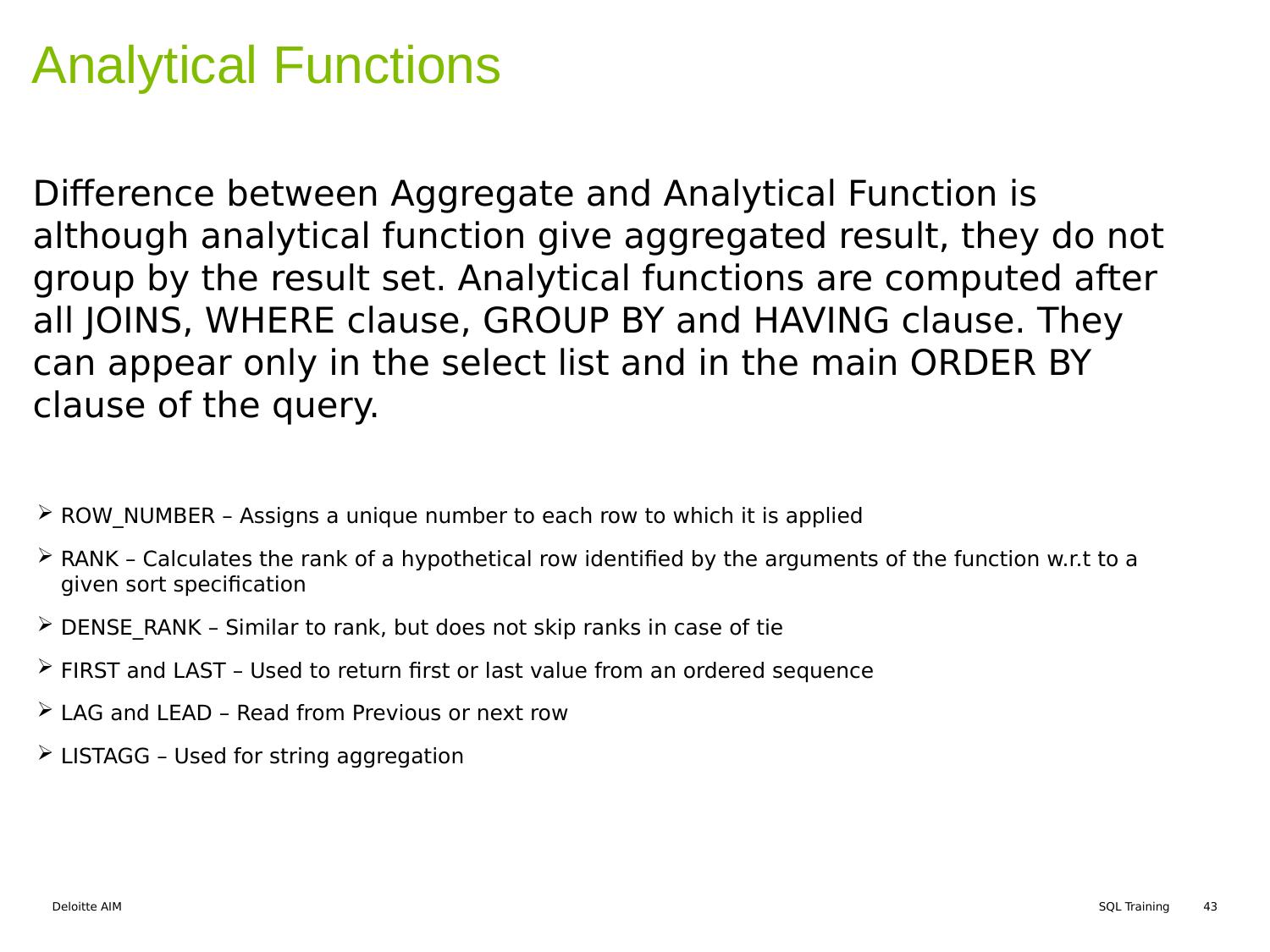

# Analytical Functions
Difference between Aggregate and Analytical Function is although analytical function give aggregated result, they do not group by the result set. Analytical functions are computed after all JOINS, WHERE clause, GROUP BY and HAVING clause. They can appear only in the select list and in the main ORDER BY clause of the query.
ROW_NUMBER – Assigns a unique number to each row to which it is applied
RANK – Calculates the rank of a hypothetical row identified by the arguments of the function w.r.t to a given sort specification
DENSE_RANK – Similar to rank, but does not skip ranks in case of tie
FIRST and LAST – Used to return first or last value from an ordered sequence
LAG and LEAD – Read from Previous or next row
LISTAGG – Used for string aggregation